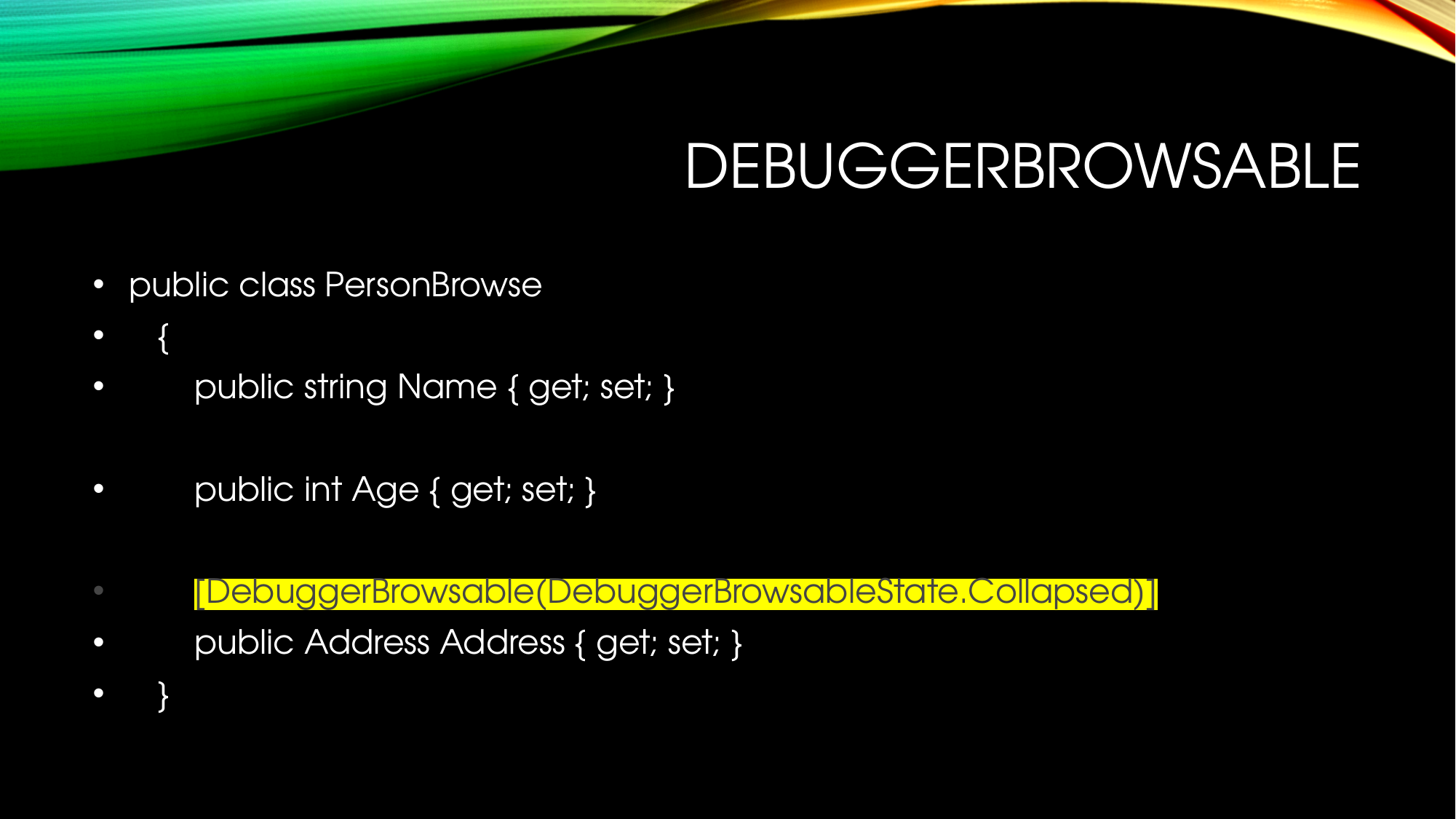

# Debuggerbrowsable
 public class PersonBrowse
    {
        public string Name { get; set; }

        public int Age { get; set; }

        [DebuggerBrowsable(DebuggerBrowsableState.Collapsed)]
        public Address Address { get; set; }
    }